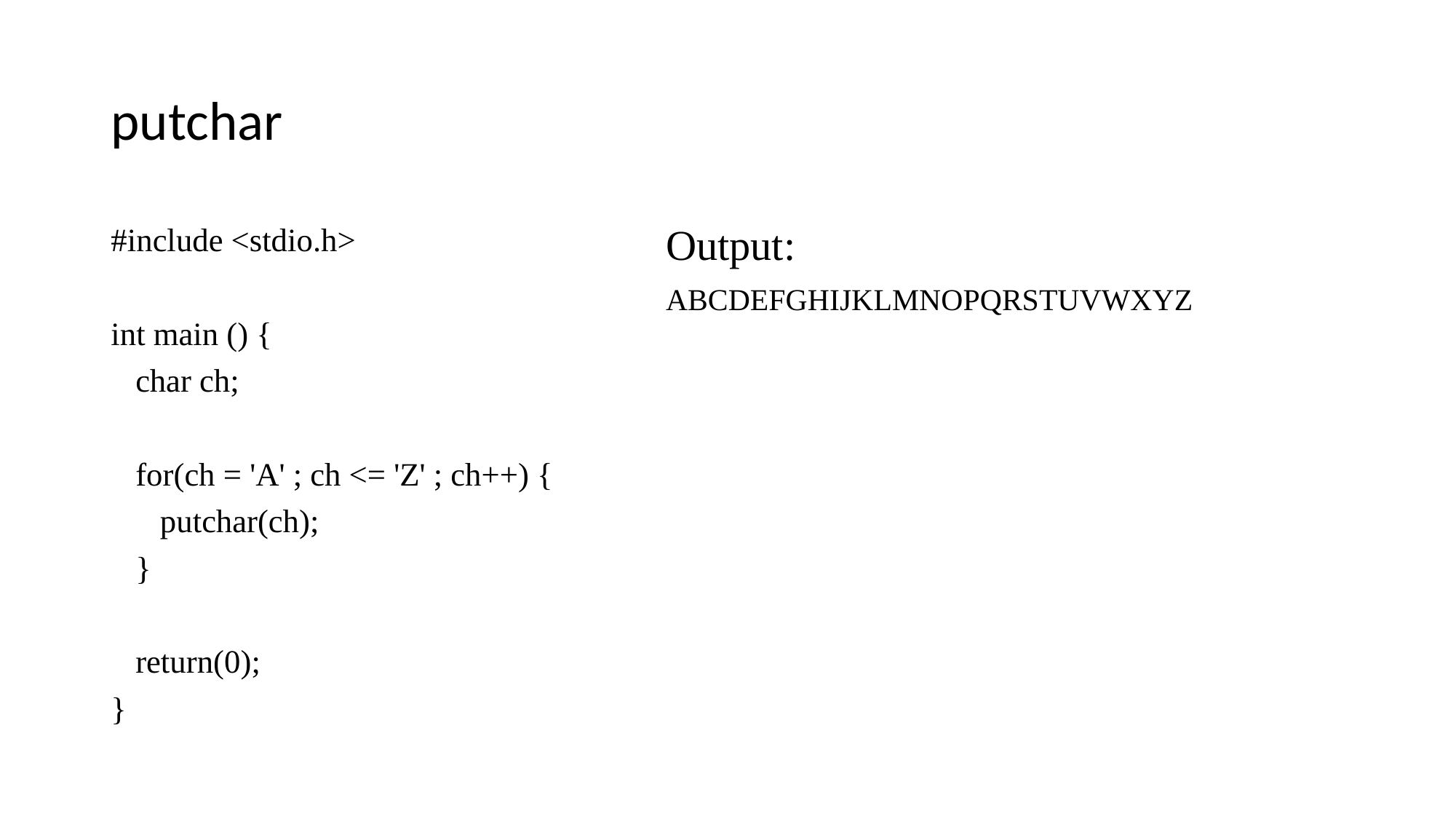

# putchar
#include <stdio.h>

int main () {
   char ch;

   for(ch = 'A' ; ch <= 'Z' ; ch++) {
      putchar(ch);
   }

   return(0);
}
Output:
ABCDEFGHIJKLMNOPQRSTUVWXYZ